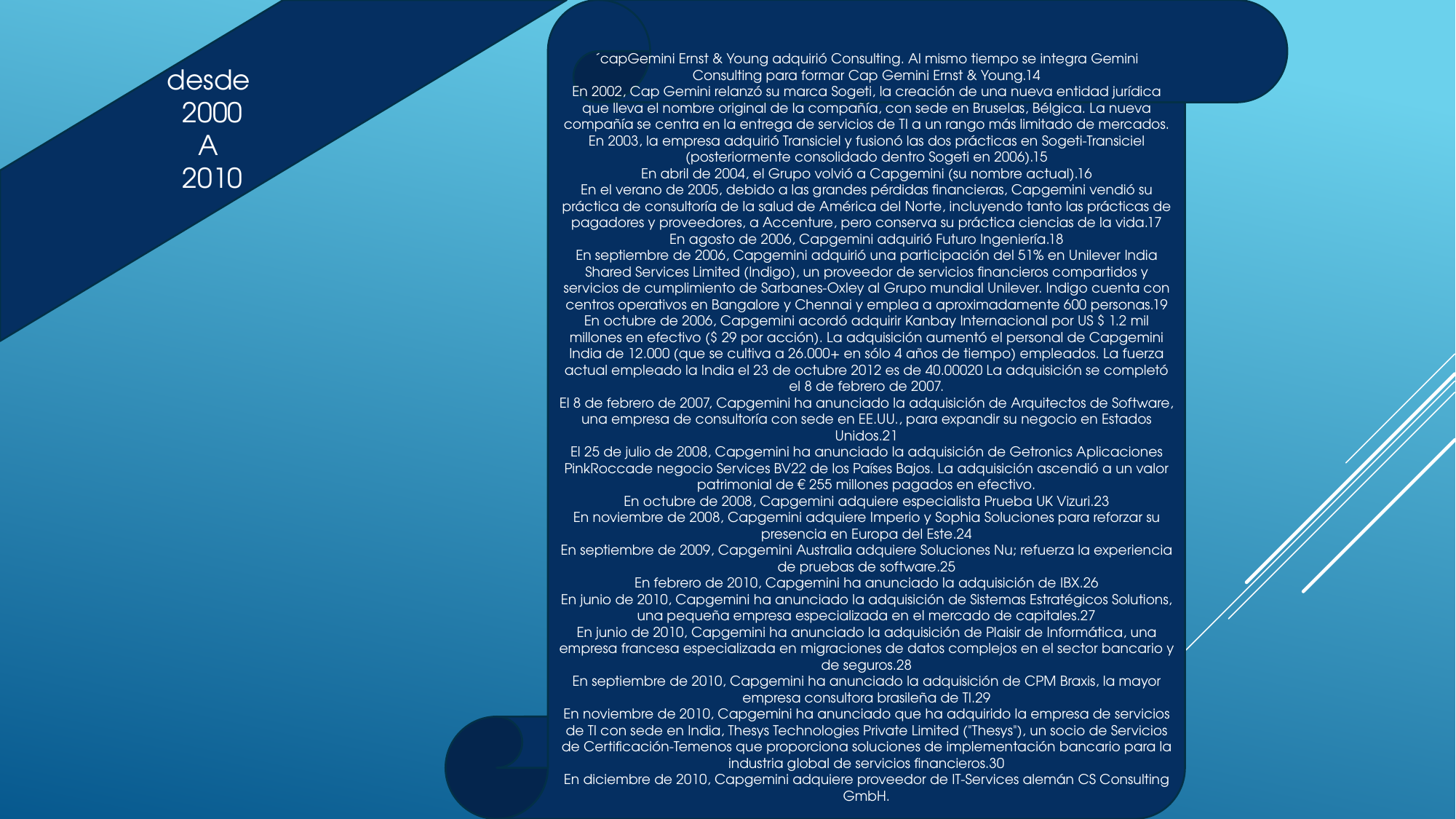

desde
2000
A
2010
´capGemini Ernst & Young adquirió Consulting. Al mismo tiempo se integra Gemini Consulting para formar Cap Gemini Ernst & Young.14​
En 2002, Cap Gemini relanzó su marca Sogeti, la creación de una nueva entidad jurídica que lleva el nombre original de la compañía, con sede en Bruselas, Bélgica. La nueva compañía se centra en la entrega de servicios de TI a un rango más limitado de mercados.
En 2003, la empresa adquirió Transiciel y fusionó las dos prácticas en Sogeti-Transiciel (posteriormente consolidado dentro Sogeti en 2006).15​
En abril de 2004, el Grupo volvió a Capgemini (su nombre actual).16​
En el verano de 2005, debido a las grandes pérdidas financieras, Capgemini vendió su práctica de consultoría de la salud de América del Norte, incluyendo tanto las prácticas de pagadores y proveedores, a Accenture, pero conserva su práctica ciencias de la vida.17​
En agosto de 2006, Capgemini adquirió Futuro Ingeniería.18​
En septiembre de 2006, Capgemini adquirió una participación del 51% en Unilever India Shared Services Limited (Indigo), un proveedor de servicios financieros compartidos y servicios de cumplimiento de Sarbanes-Oxley al Grupo mundial Unilever. Indigo cuenta con centros operativos en Bangalore y Chennai y emplea a aproximadamente 600 personas.19​
En octubre de 2006, Capgemini acordó adquirir Kanbay Internacional por US $ 1.2 mil millones en efectivo ($ 29 por acción). La adquisición aumentó el personal de Capgemini India de 12.000 (que se cultiva a 26.000+ en sólo 4 años de tiempo) empleados. La fuerza actual empleado la India el 23 de octubre 2012 es de 40.00020​ La adquisición se completó el 8 de febrero de 2007.
El 8 de febrero de 2007, Capgemini ha anunciado la adquisición de Arquitectos de Software, una empresa de consultoría con sede en EE.UU., para expandir su negocio en Estados Unidos.21​
El 25 de julio de 2008, Capgemini ha anunciado la adquisición de Getronics Aplicaciones PinkRoccade negocio Services BV22​ de los Países Bajos. La adquisición ascendió a un valor patrimonial de € 255 millones pagados en efectivo.
En octubre de 2008, Capgemini adquiere especialista Prueba UK Vizuri.23​
En noviembre de 2008, Capgemini adquiere Imperio y Sophia Soluciones para reforzar su presencia en Europa del Este.24​
En septiembre de 2009, Capgemini Australia adquiere Soluciones Nu; refuerza la experiencia de pruebas de software.25​
En febrero de 2010, Capgemini ha anunciado la adquisición de IBX.26​
En junio de 2010, Capgemini ha anunciado la adquisición de Sistemas Estratégicos Solutions, una pequeña empresa especializada en el mercado de capitales.27​
En junio de 2010, Capgemini ha anunciado la adquisición de Plaisir de Informática, una empresa francesa especializada en migraciones de datos complejos en el sector bancario y de seguros.28​
En septiembre de 2010, Capgemini ha anunciado la adquisición de CPM Braxis, la mayor empresa consultora brasileña de TI.29​
En noviembre de 2010, Capgemini ha anunciado que ha adquirido la empresa de servicios de TI con sede en India, Thesys Technologies Private Limited ("Thesys"), un socio de Servicios de Certificación-Temenos que proporciona soluciones de implementación bancario para la industria global de servicios financieros.30​
En diciembre de 2010, Capgemini adquiere proveedor de IT-Services alemán CS Consulting GmbH.